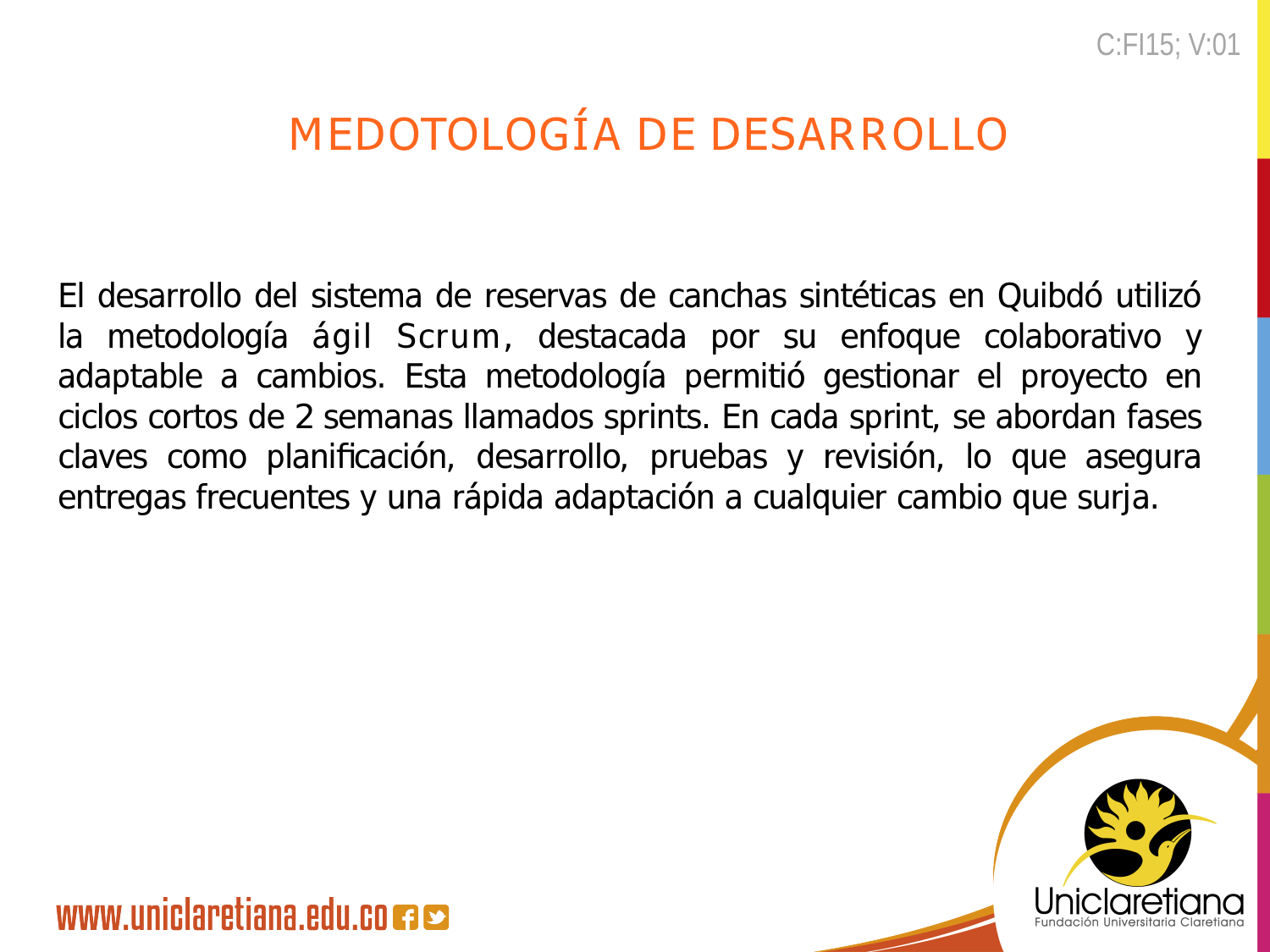

MEDOTOLOGÍA DE DESARROLLO
# El desarrollo del sistema de reservas de canchas sintéticas en Quibdó utilizó la metodología ágil Scrum, destacada por su enfoque colaborativo y adaptable a cambios. Esta metodología permitió gestionar el proyecto en ciclos cortos de 2 semanas llamados sprints. En cada sprint, se abordan fases claves como planificación, desarrollo, pruebas y revisión, lo que asegura entregas frecuentes y una rápida adaptación a cualquier cambio que surja.